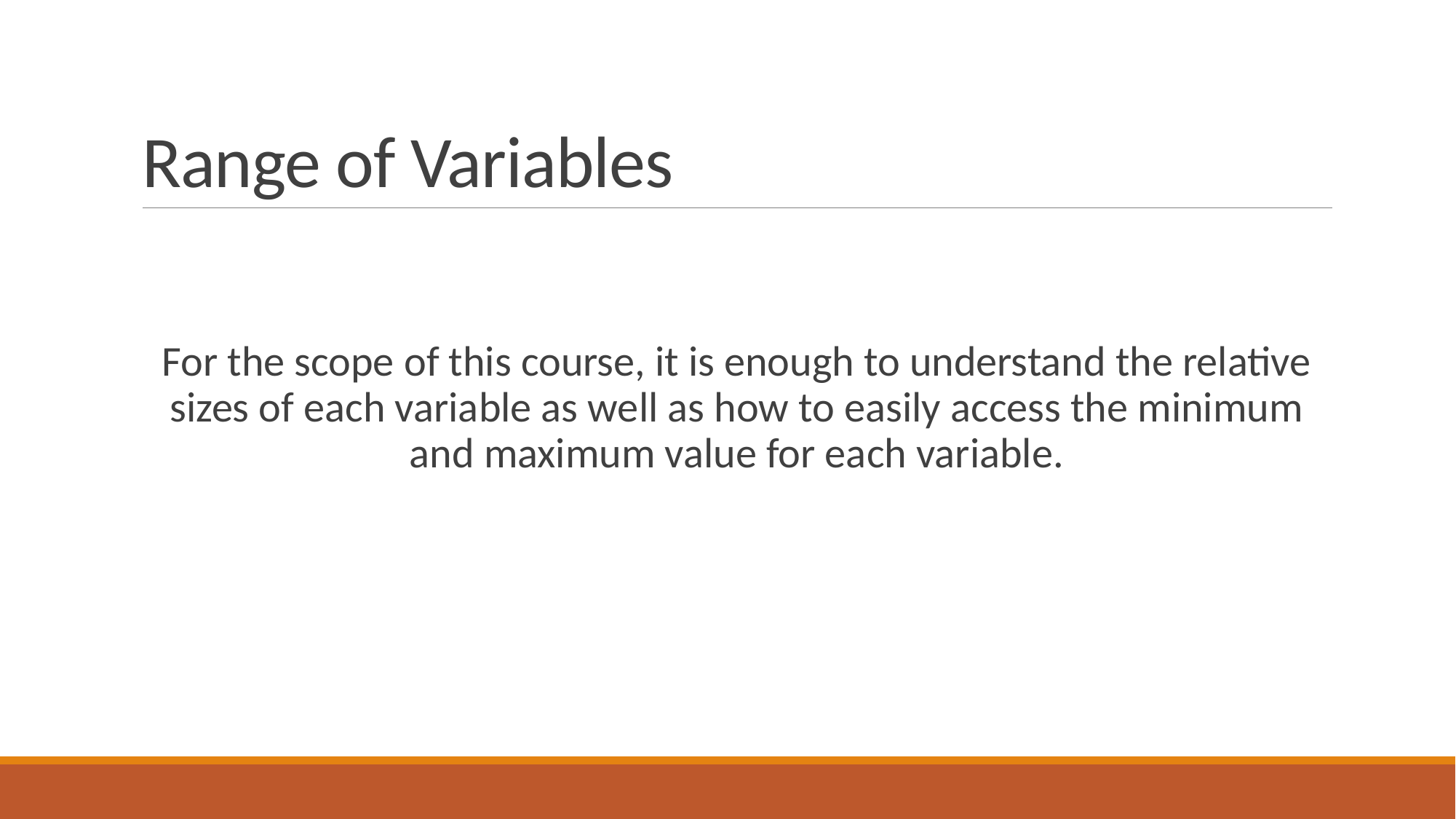

# Range of Variables
For the scope of this course, it is enough to understand the relative sizes of each variable as well as how to easily access the minimum and maximum value for each variable.